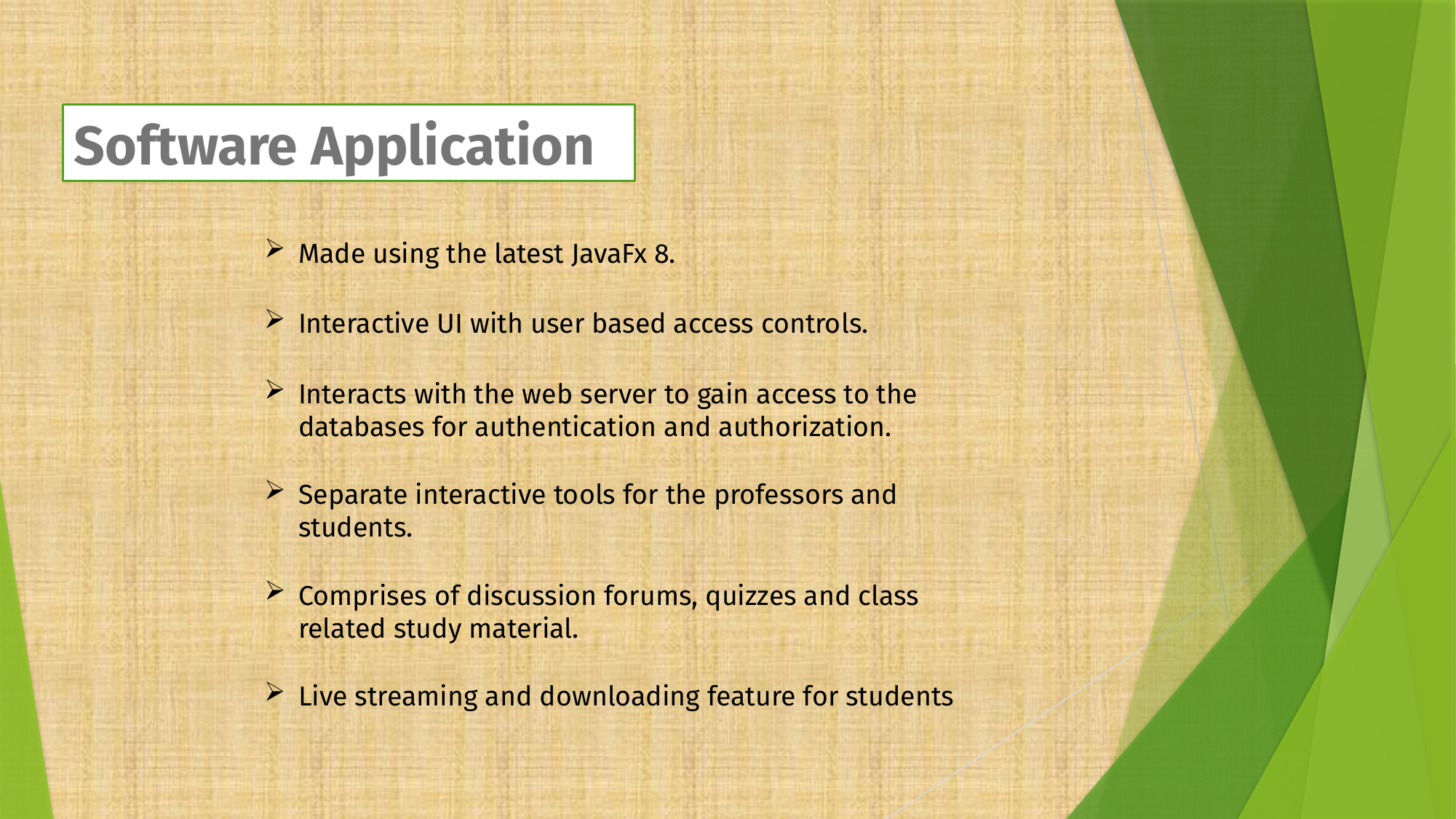

Software Application
Made using the latest JavaFx 8.
Interactive UI with user based access controls.
Interacts with the web server to gain access to the databases for authentication and authorization.
Separate interactive tools for the professors and students.
Comprises of discussion forums, quizzes and class related study material.
Live streaming and downloading feature for students